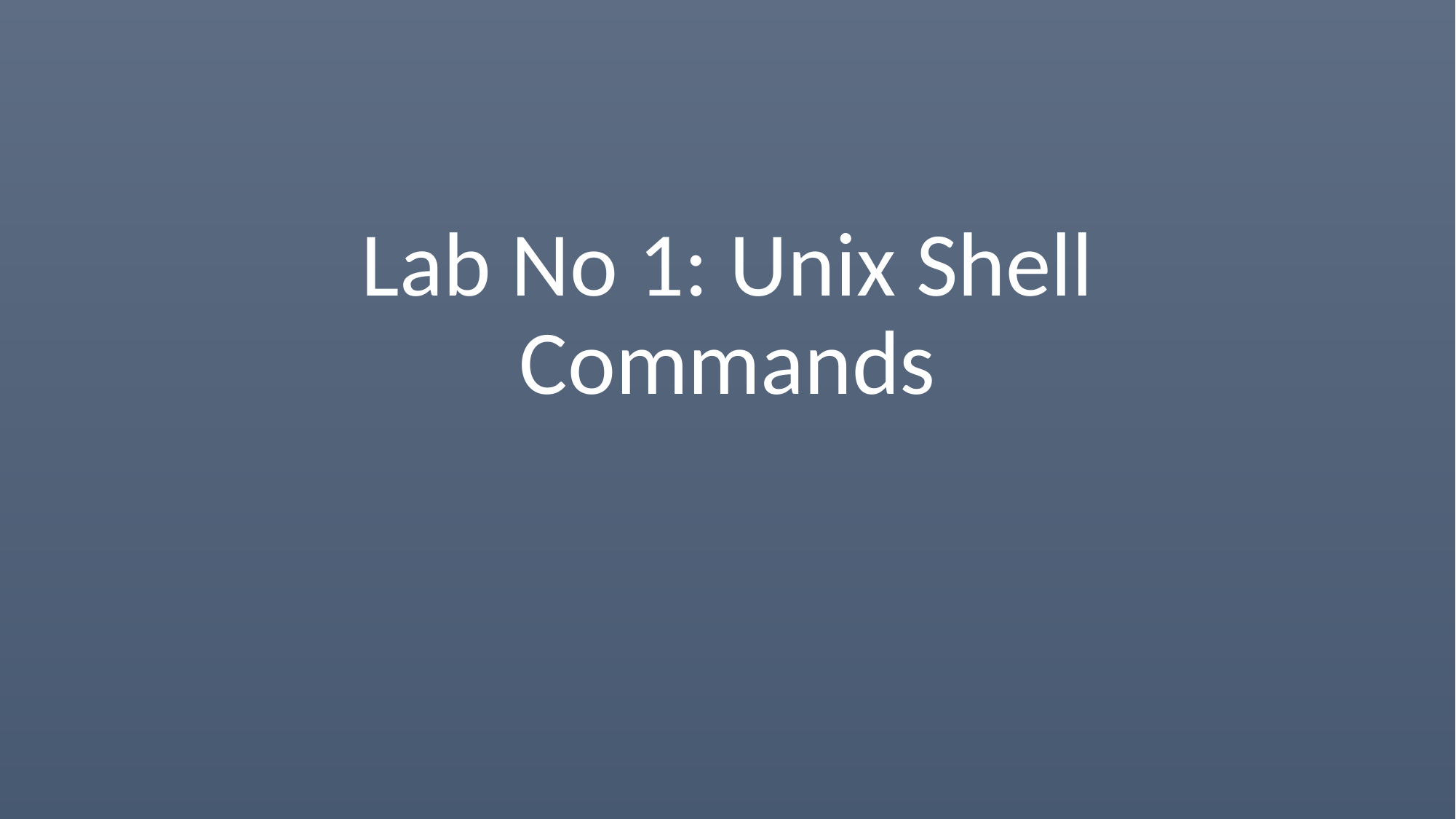

# Lab No 1: Unix Shell Commands